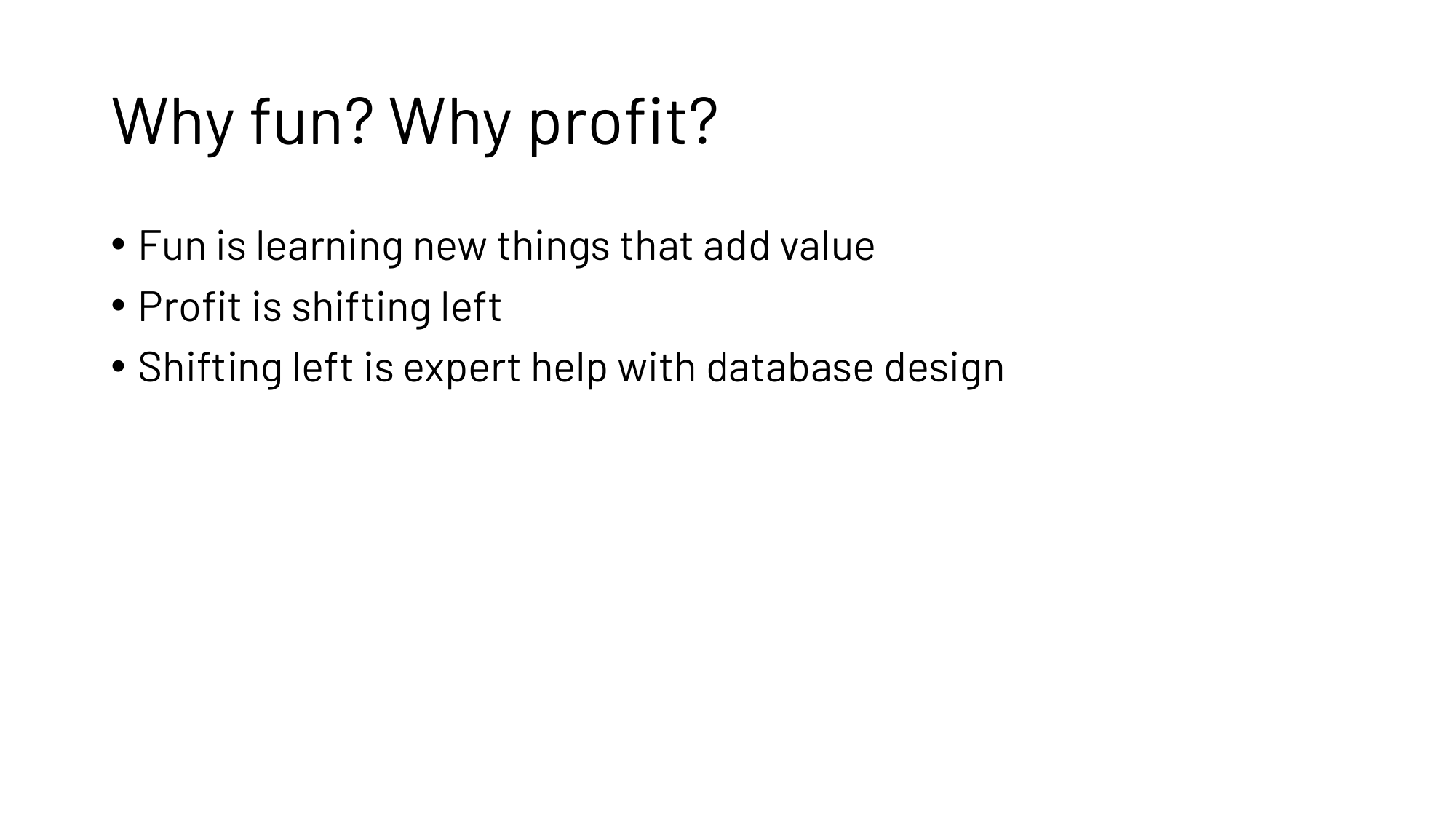

# Why fun? Why profit?
Fun is learning new things that add value
Profit is shifting left
Shifting left is expert help with database design